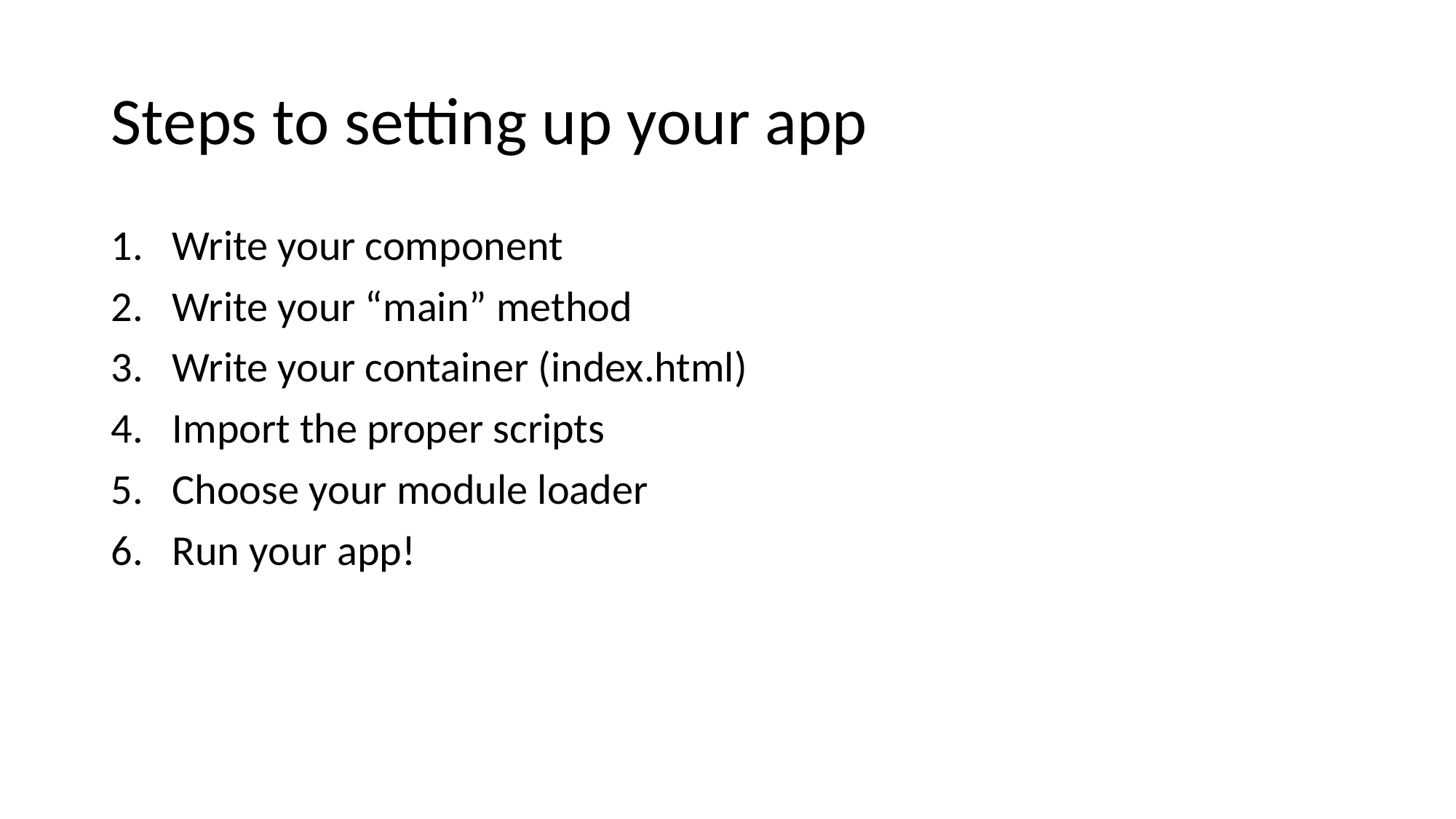

# Steps to setting up your app
Write your component
Write your “main” method
Write your container (index.html)
Import the proper scripts
Choose your module loader
Run your app!